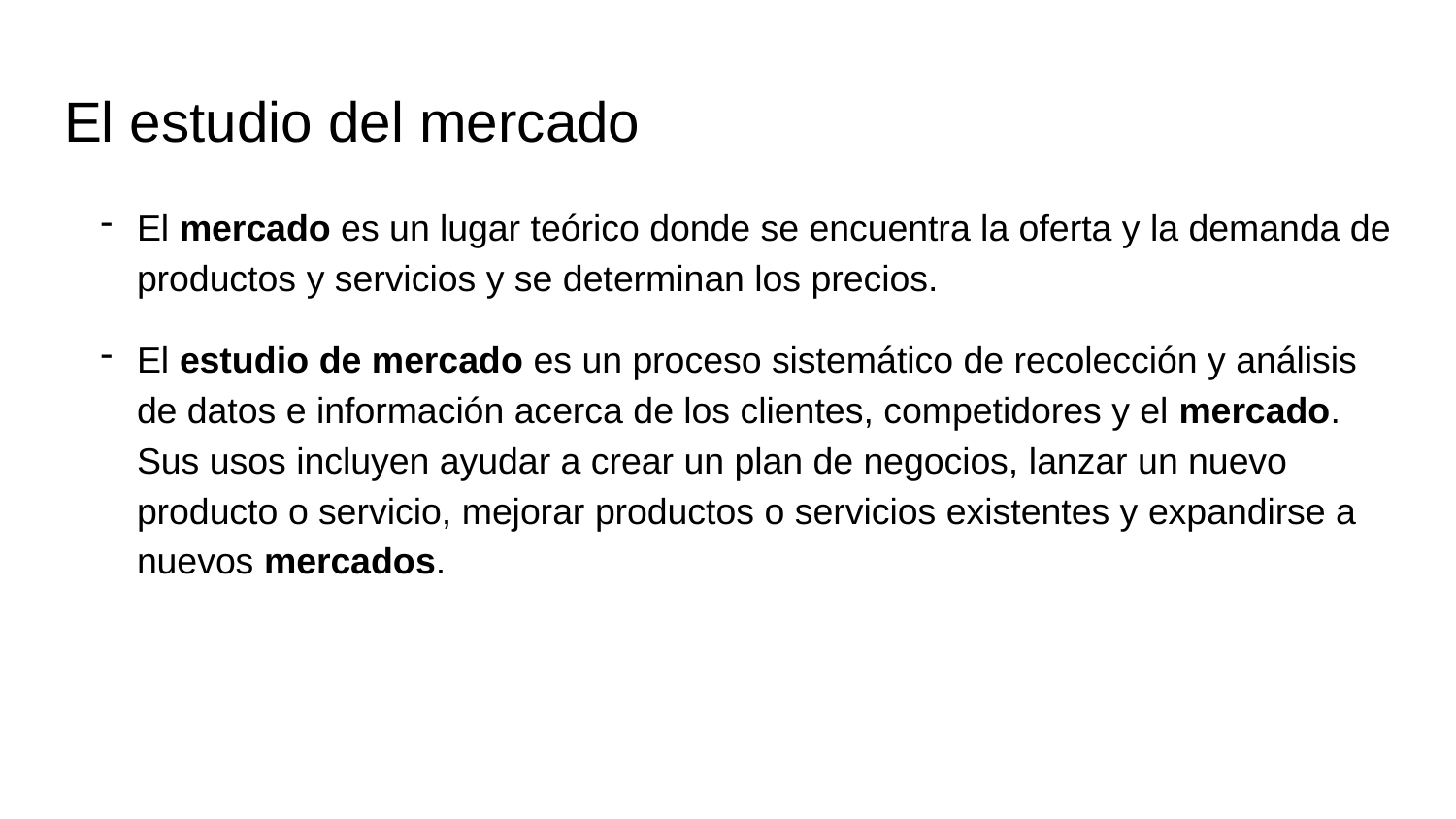

# El estudio del mercado
El mercado es un lugar teórico donde se encuentra la oferta y la demanda de productos y servicios y se determinan los precios.
El estudio de mercado es un proceso sistemático de recolección y análisis de datos e información acerca de los clientes, competidores y el mercado. Sus usos incluyen ayudar a crear un plan de negocios, lanzar un nuevo producto o servicio, mejorar productos o servicios existentes y expandirse a nuevos mercados.